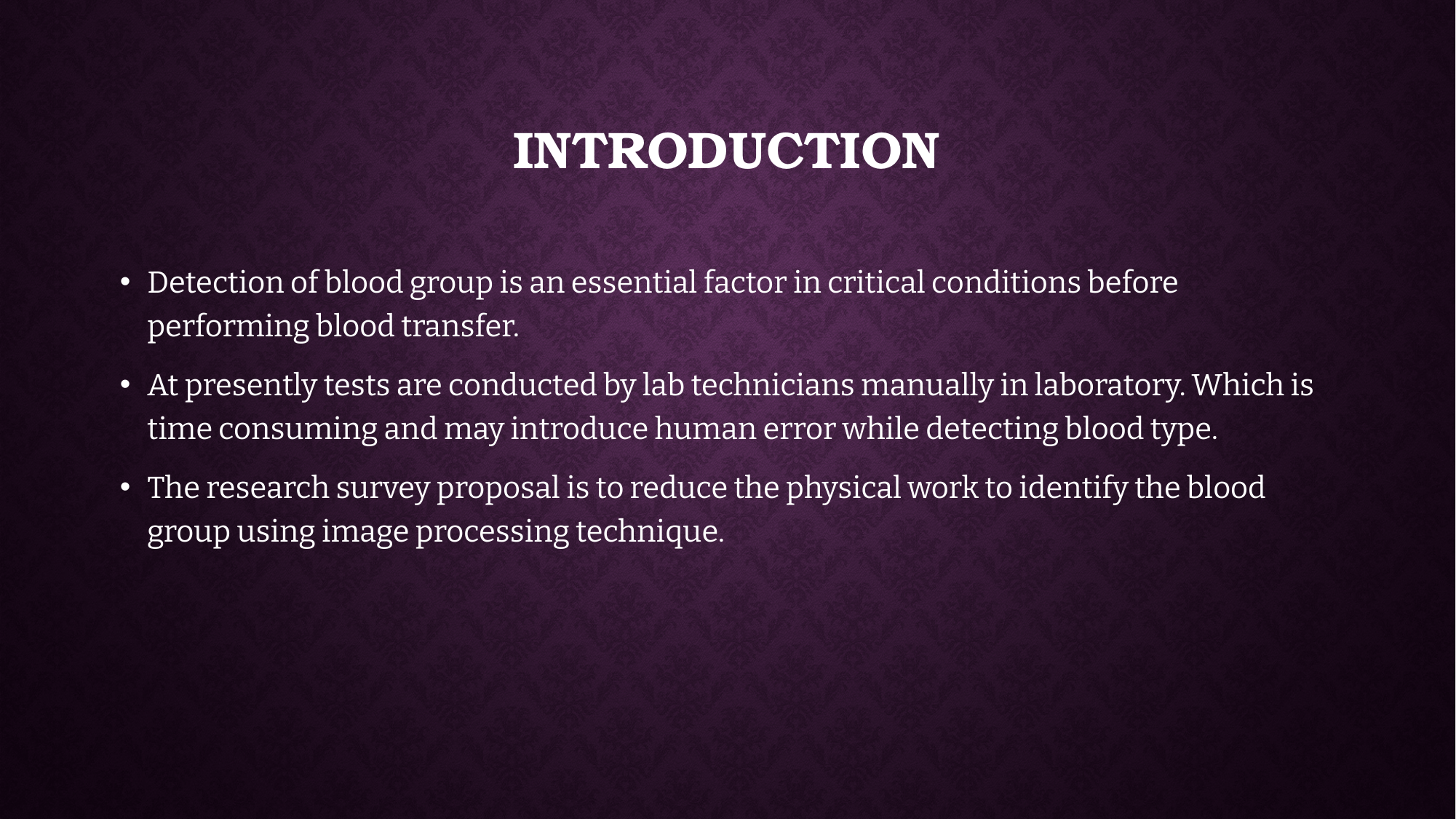

# Introduction
Detection of blood group is an essential factor in critical conditions before performing blood transfer.
At presently tests are conducted by lab technicians manually in laboratory. Which is time consuming and may introduce human error while detecting blood type.
The research survey proposal is to reduce the physical work to identify the blood group using image processing technique.